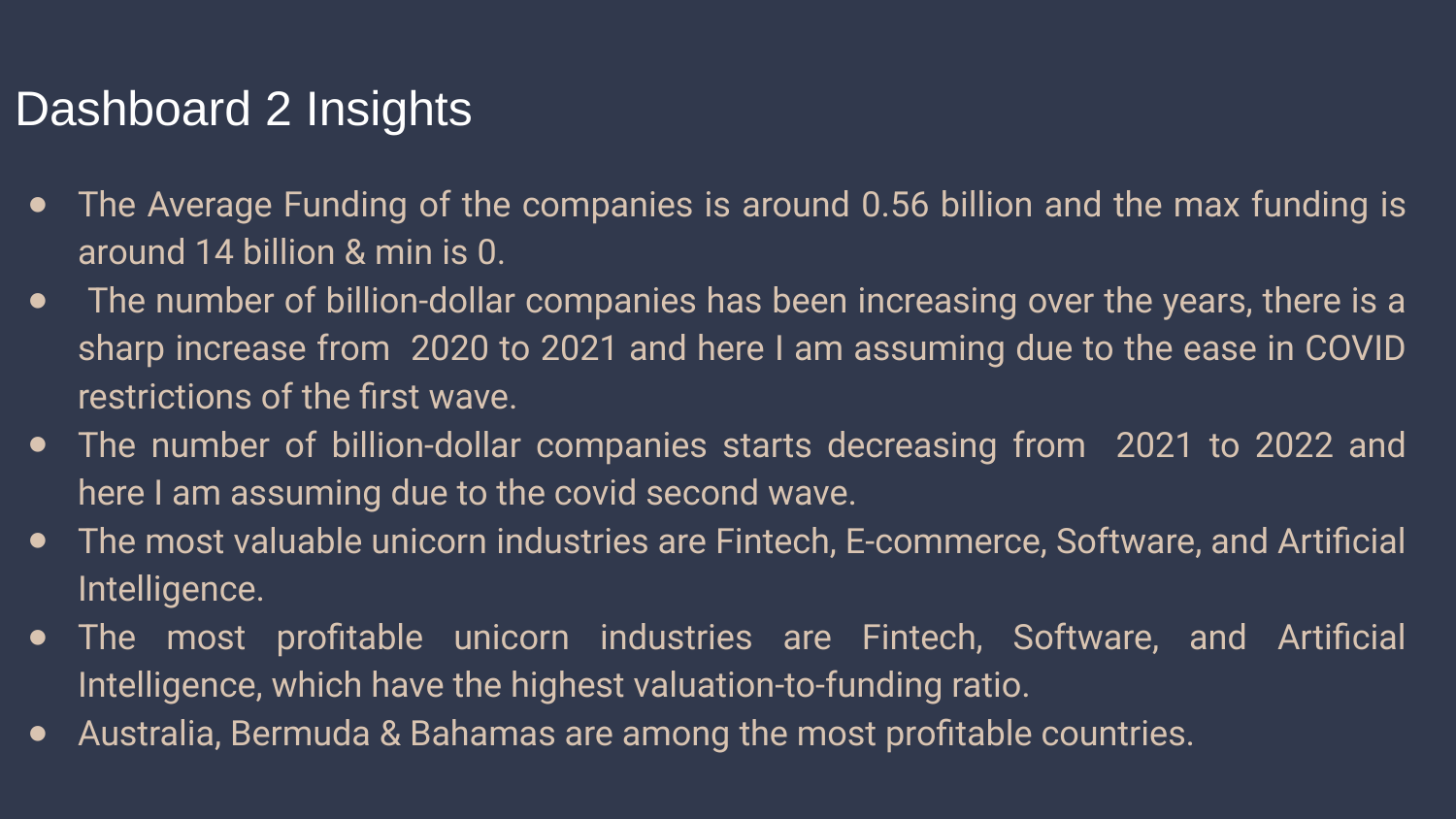

# Dashboard 2 Insights
The Average Funding of the companies is around 0.56 billion and the max funding is around 14 billion & min is 0.
 The number of billion-dollar companies has been increasing over the years, there is a sharp increase from  2020 to 2021 and here I am assuming due to the ease in COVID restrictions of the first wave.
The number of billion-dollar companies starts decreasing from  2021 to 2022 and here I am assuming due to the covid second wave.
The most valuable unicorn industries are Fintech, E-commerce, Software, and Artificial Intelligence.
The most profitable unicorn industries are Fintech, Software, and Artificial Intelligence, which have the highest valuation-to-funding ratio.
Australia, Bermuda & Bahamas are among the most profitable countries.